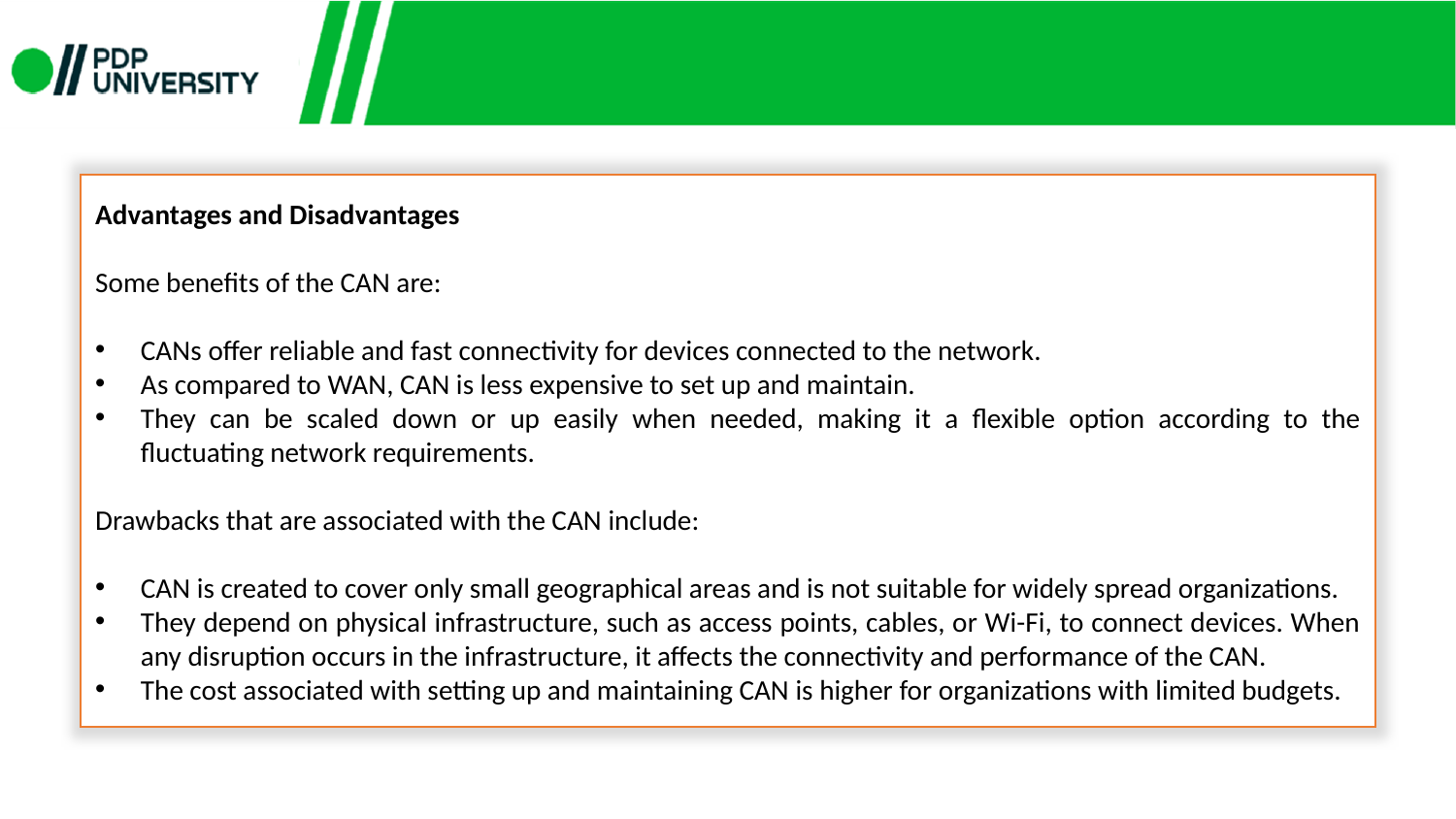

Advantages and Disadvantages

Some benefits of the CAN are:

CANs offer reliable and fast connectivity for devices connected to the network.
As compared to WAN, CAN is less expensive to set up and maintain.
They can be scaled down or up easily when needed, making it a flexible option according to the fluctuating network requirements.

Drawbacks that are associated with the CAN include:

CAN is created to cover only small geographical areas and is not suitable for widely spread organizations.
They depend on physical infrastructure, such as access points, cables, or Wi-Fi, to connect devices. When any disruption occurs in the infrastructure, it affects the connectivity and performance of the CAN.
The cost associated with setting up and maintaining CAN is higher for organizations with limited budgets.